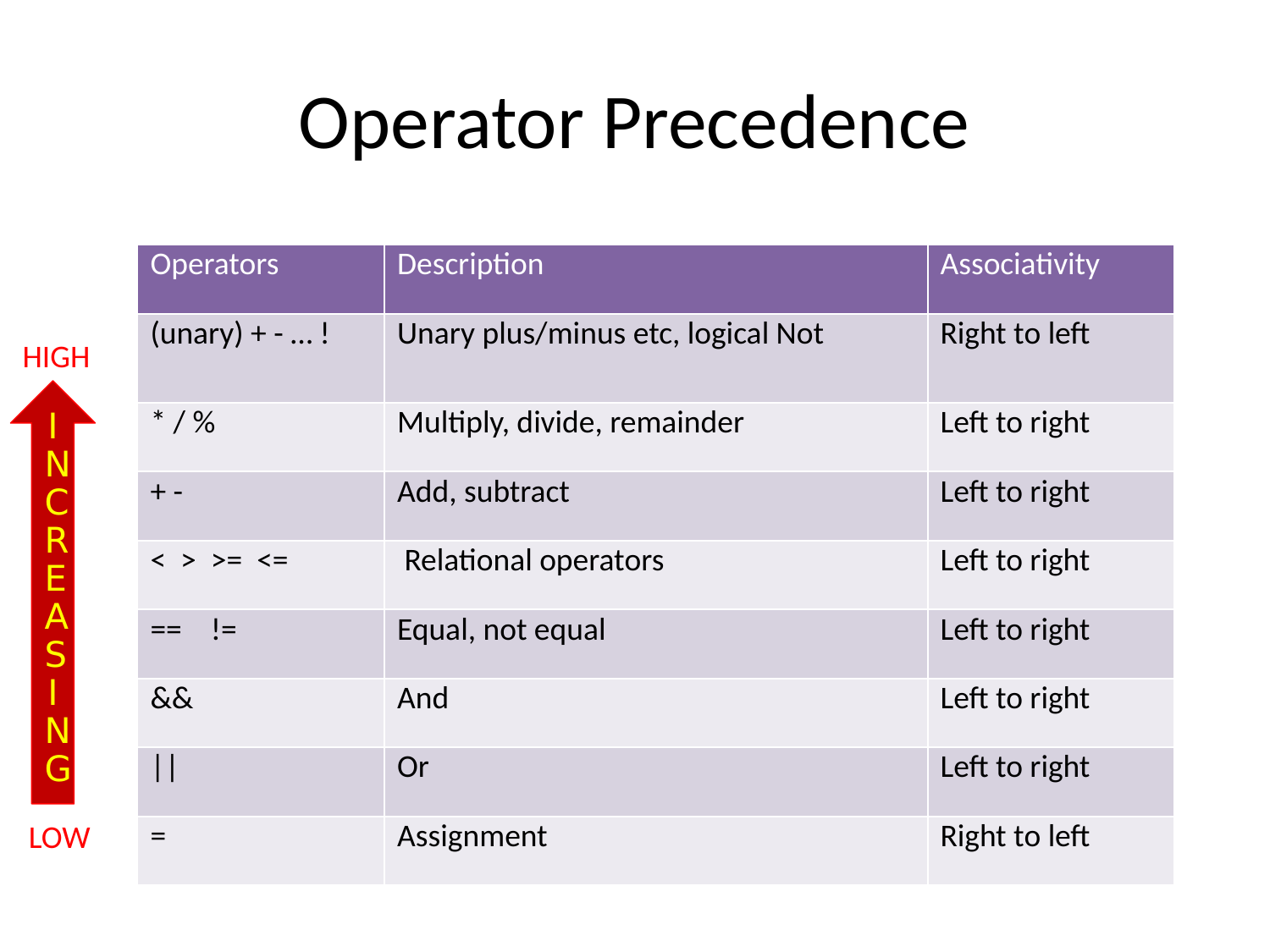

Operator Precedence
| Operators | Description | Associativity |
| --- | --- | --- |
| (unary) + - … ! | Unary plus/minus etc, logical Not | Right to left |
| \* / % | Multiply, divide, remainder | Left to right |
| + - | Add, subtract | Left to right |
| < > >= <= | Relational operators | Left to right |
| == != | Equal, not equal | Left to right |
| && | And | Left to right |
| || | Or | Left to right |
| = | Assignment | Right to left |
HIGH
INCREASING
LOW